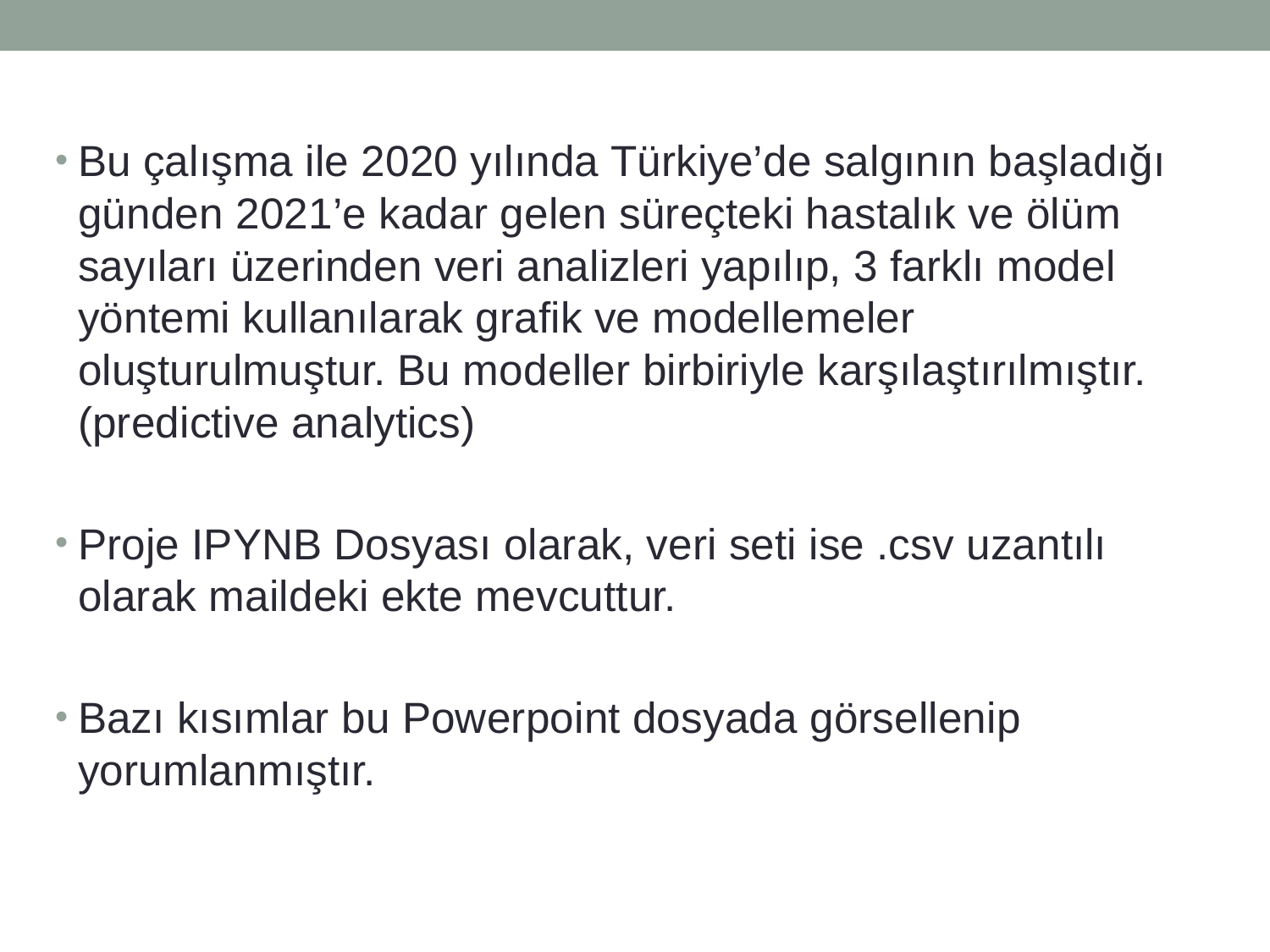

Bu çalışma ile 2020 yılında Türkiye’de salgının başladığı günden 2021’e kadar gelen süreçteki hastalık ve ölüm sayıları üzerinden veri analizleri yapılıp, 3 farklı model yöntemi kullanılarak grafik ve modellemeler oluşturulmuştur. Bu modeller birbiriyle karşılaştırılmıştır. (predictive analytics)

Proje IPYNB Dosyası olarak, veri seti ise .csv uzantılı olarak maildeki ekte mevcuttur.

Bazı kısımlar bu Powerpoint dosyada görsellenip yorumlanmıştır.